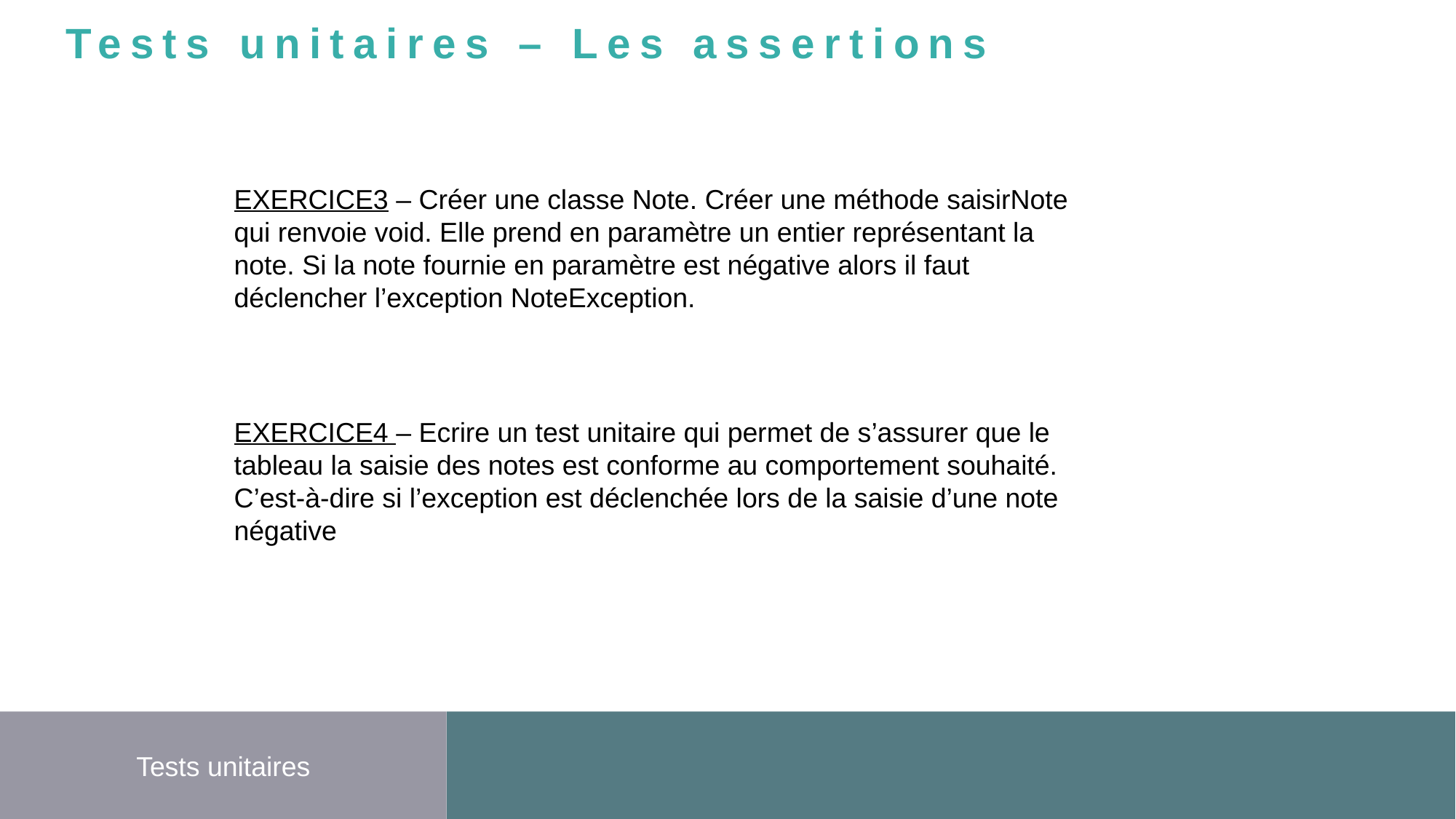

Tests unitaires – Les assertions
EXERCICE3 – Créer une classe Note. Créer une méthode saisirNote qui renvoie void. Elle prend en paramètre un entier représentant la note. Si la note fournie en paramètre est négative alors il faut déclencher l’exception NoteException.
EXERCICE4 – Ecrire un test unitaire qui permet de s’assurer que le tableau la saisie des notes est conforme au comportement souhaité. C’est-à-dire si l’exception est déclenchée lors de la saisie d’une note négative
Tests unitaires